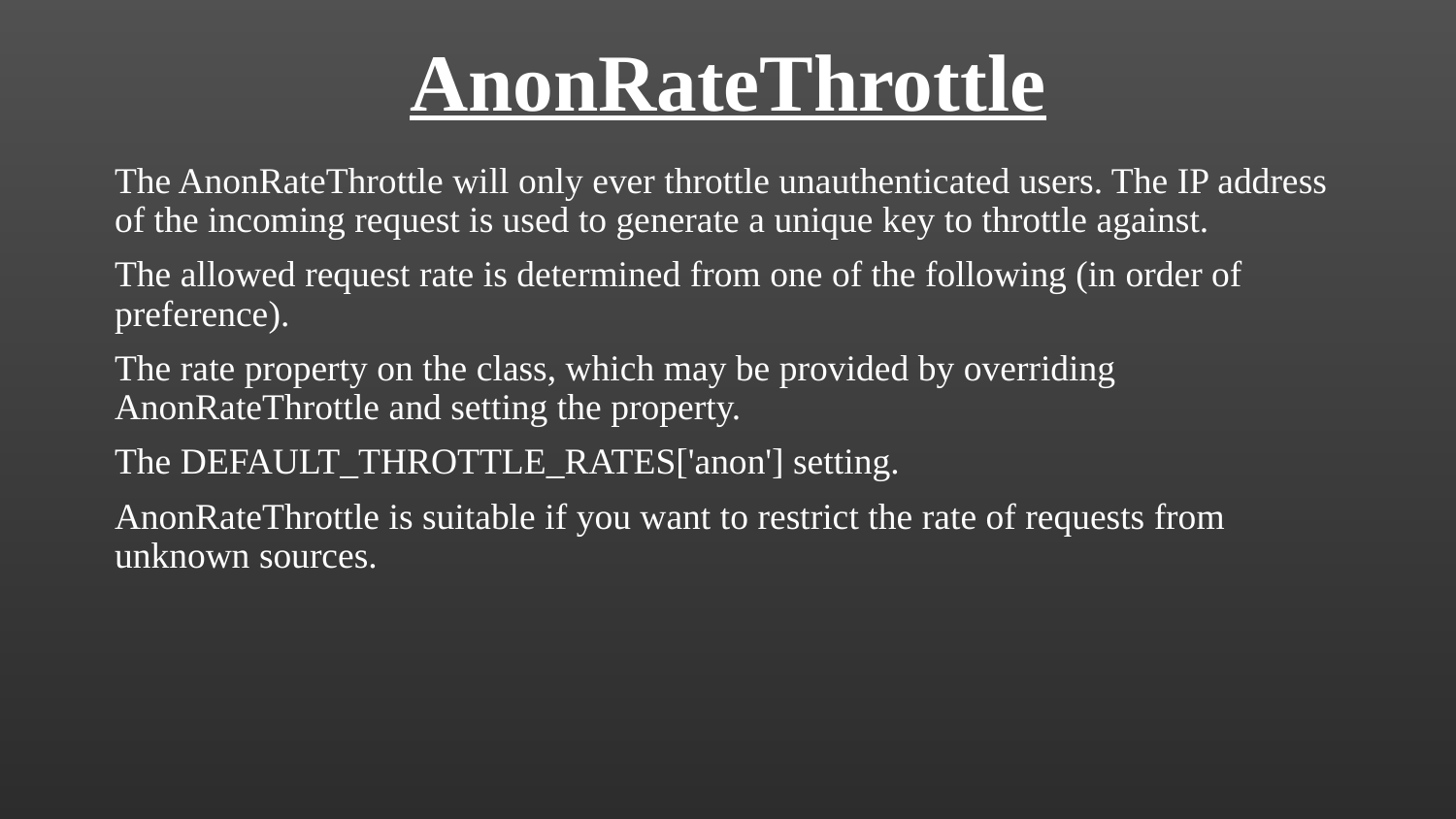

# AnonRateThrottle
The AnonRateThrottle will only ever throttle unauthenticated users. The IP address of the incoming request is used to generate a unique key to throttle against.
The allowed request rate is determined from one of the following (in order of preference).
The rate property on the class, which may be provided by overriding AnonRateThrottle and setting the property.
The DEFAULT_THROTTLE_RATES['anon'] setting.
AnonRateThrottle is suitable if you want to restrict the rate of requests from unknown sources.